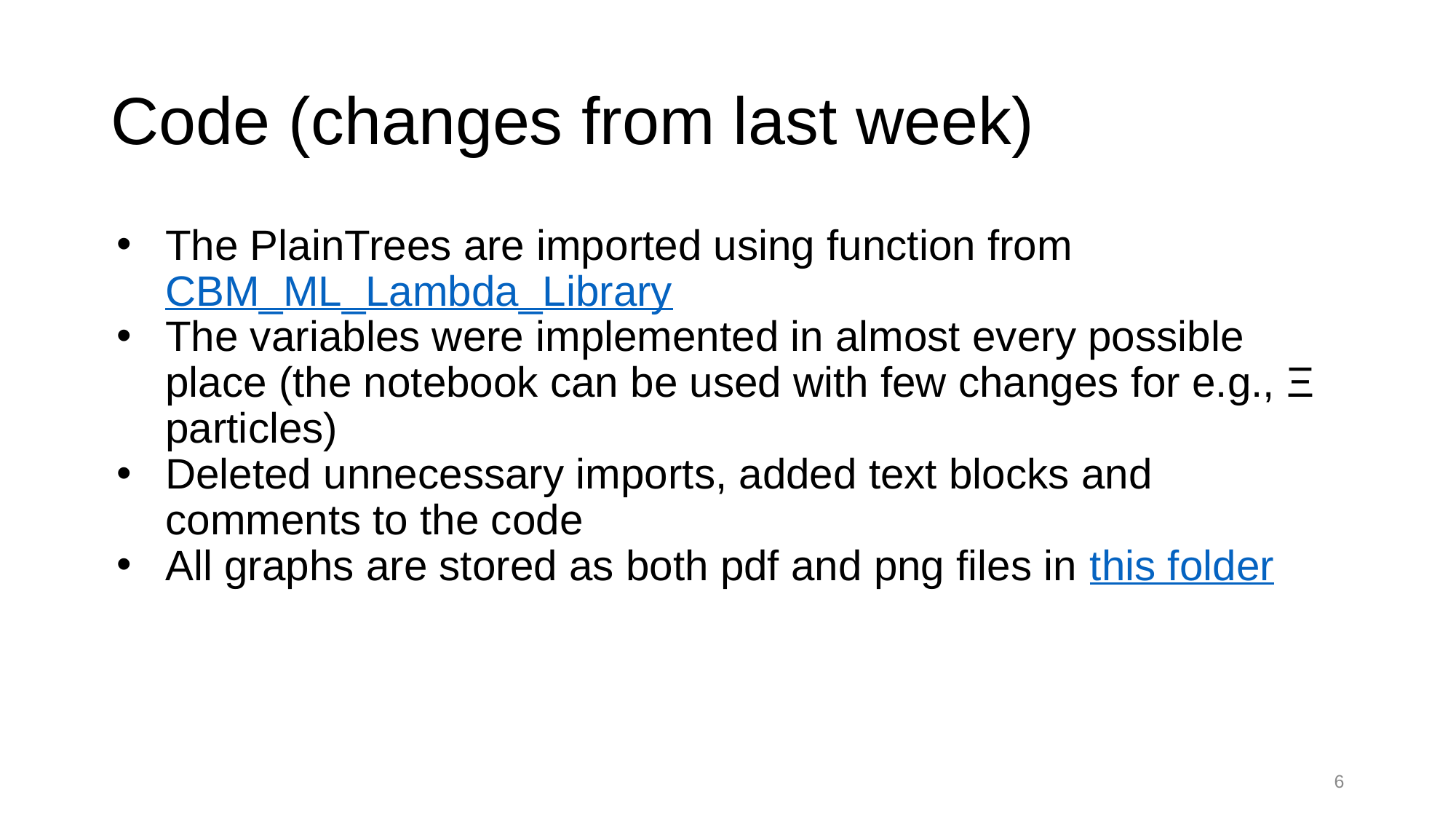

# Code (changes from last week)
The PlainTrees are imported using function from CBM_ML_Lambda_Library
The variables were implemented in almost every possible place (the notebook can be used with few changes for e.g., Ξ  particles)
Deleted unnecessary imports, added text blocks and comments to the code
All graphs are stored as both pdf and png files in this folder
6